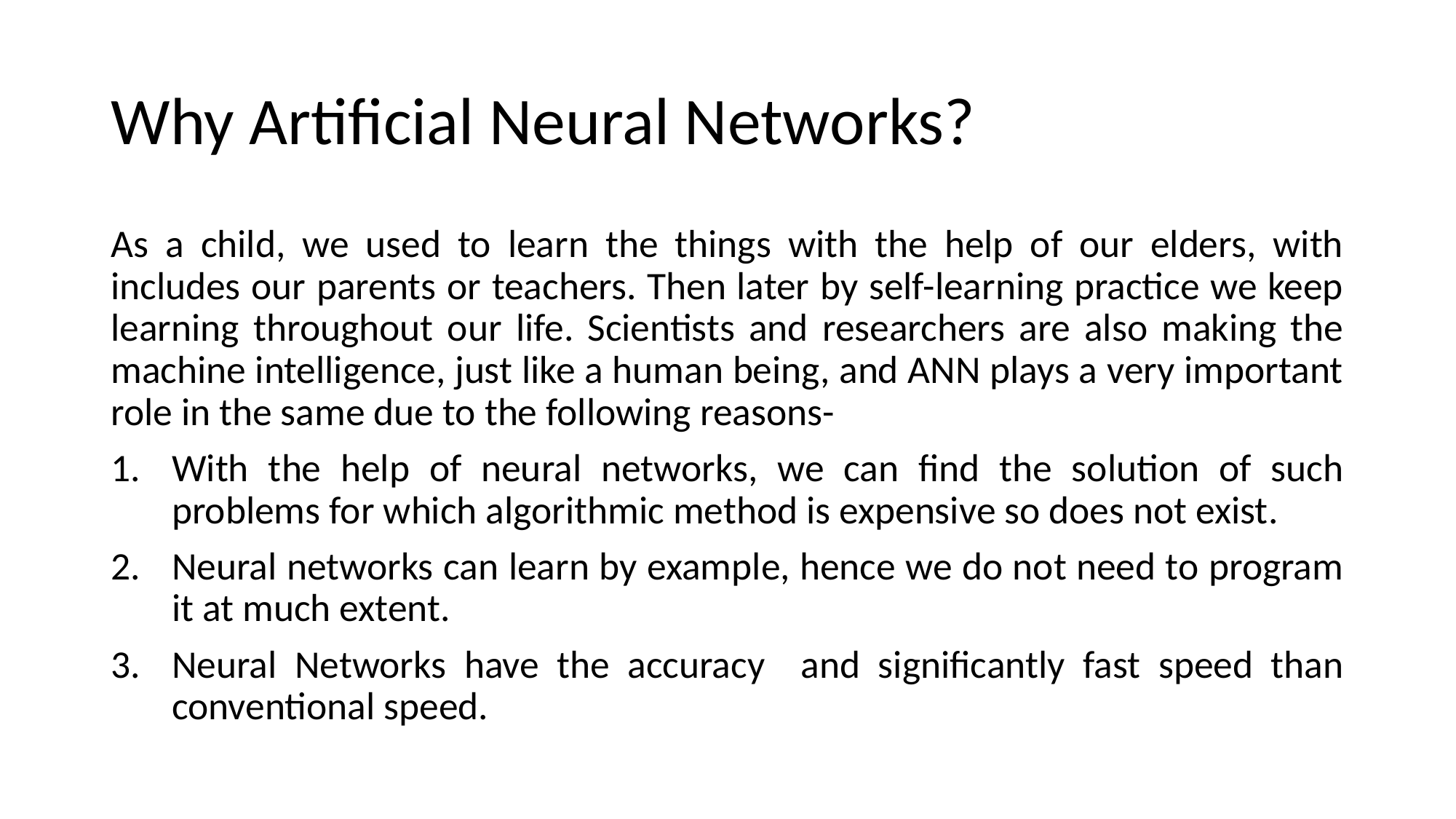

# Why Artificial Neural Networks?
As a child, we used to learn the things with the help of our elders, with includes our parents or teachers. Then later by self-learning practice we keep learning throughout our life. Scientists and researchers are also making the machine intelligence, just like a human being, and ANN plays a very important role in the same due to the following reasons-
With the help of neural networks, we can find the solution of such problems for which algorithmic method is expensive so does not exist.
Neural networks can learn by example, hence we do not need to program it at much extent.
Neural Networks have the accuracy  and significantly fast speed than conventional speed.